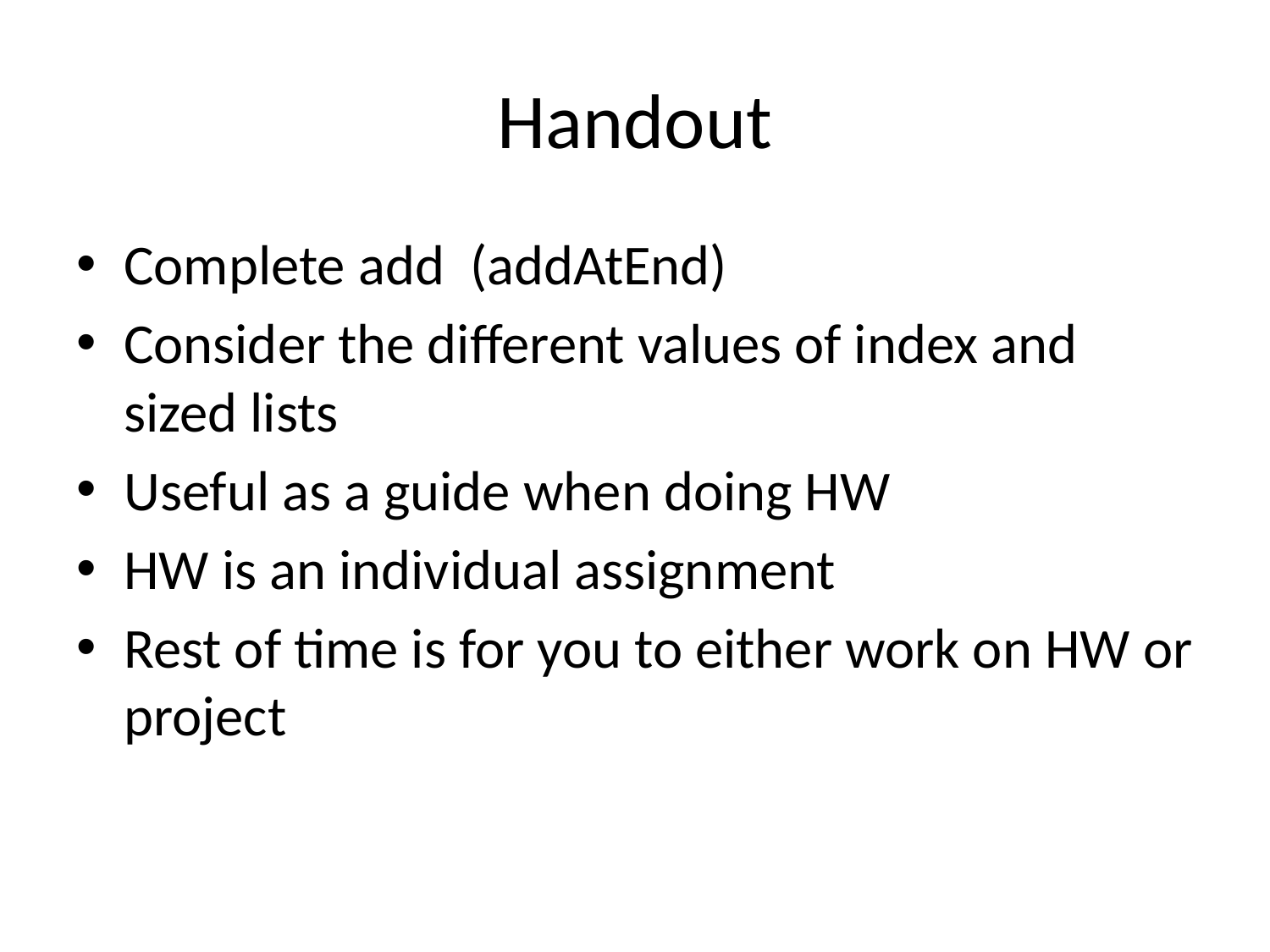

# Handout
Complete add  (addAtEnd)
Consider the different values of index and sized lists
Useful as a guide when doing HW
HW is an individual assignment
Rest of time is for you to either work on HW or project